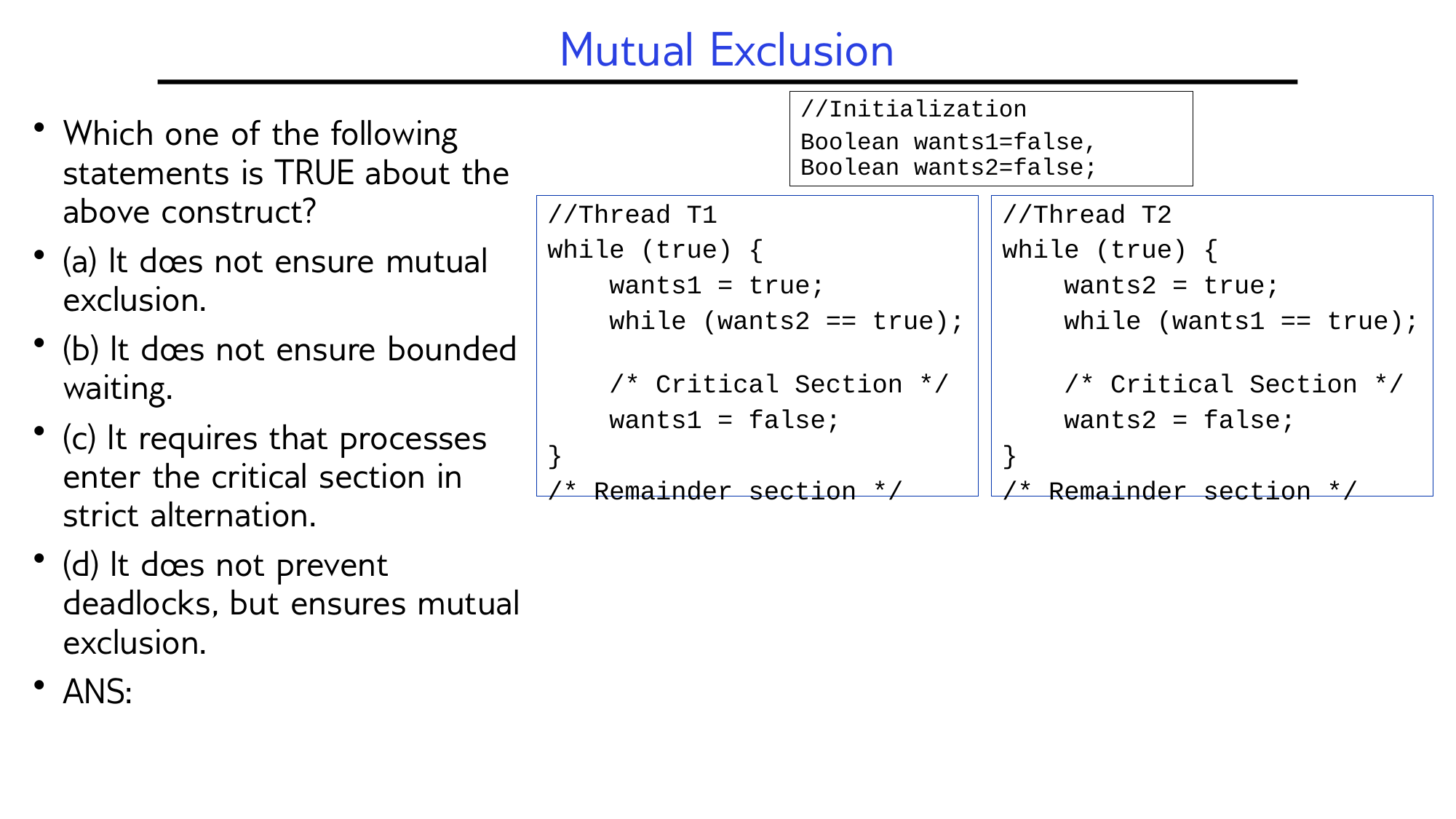

# Mutual Exclusion
//Initialization
Boolean wants1=false, Boolean wants2=false;
Which one of the following statements is TRUE about the above construct?
(a) It does not ensure mutual exclusion.
(b) It does not ensure bounded waiting.
(c) It requires that processes enter the critical section in strict alternation.
(d) It does not prevent deadlocks, but ensures mutual exclusion.
ANS:
//Thread T1
while (true) {
    wants1 = true;
    while (wants2 == true);
    /* Critical Section */
    wants1 = false;
}
/* Remainder section */
//Thread T2
while (true) {
    wants2 = true;
    while (wants1 == true);
    /* Critical Section */
    wants2 = false;
}
/* Remainder section */